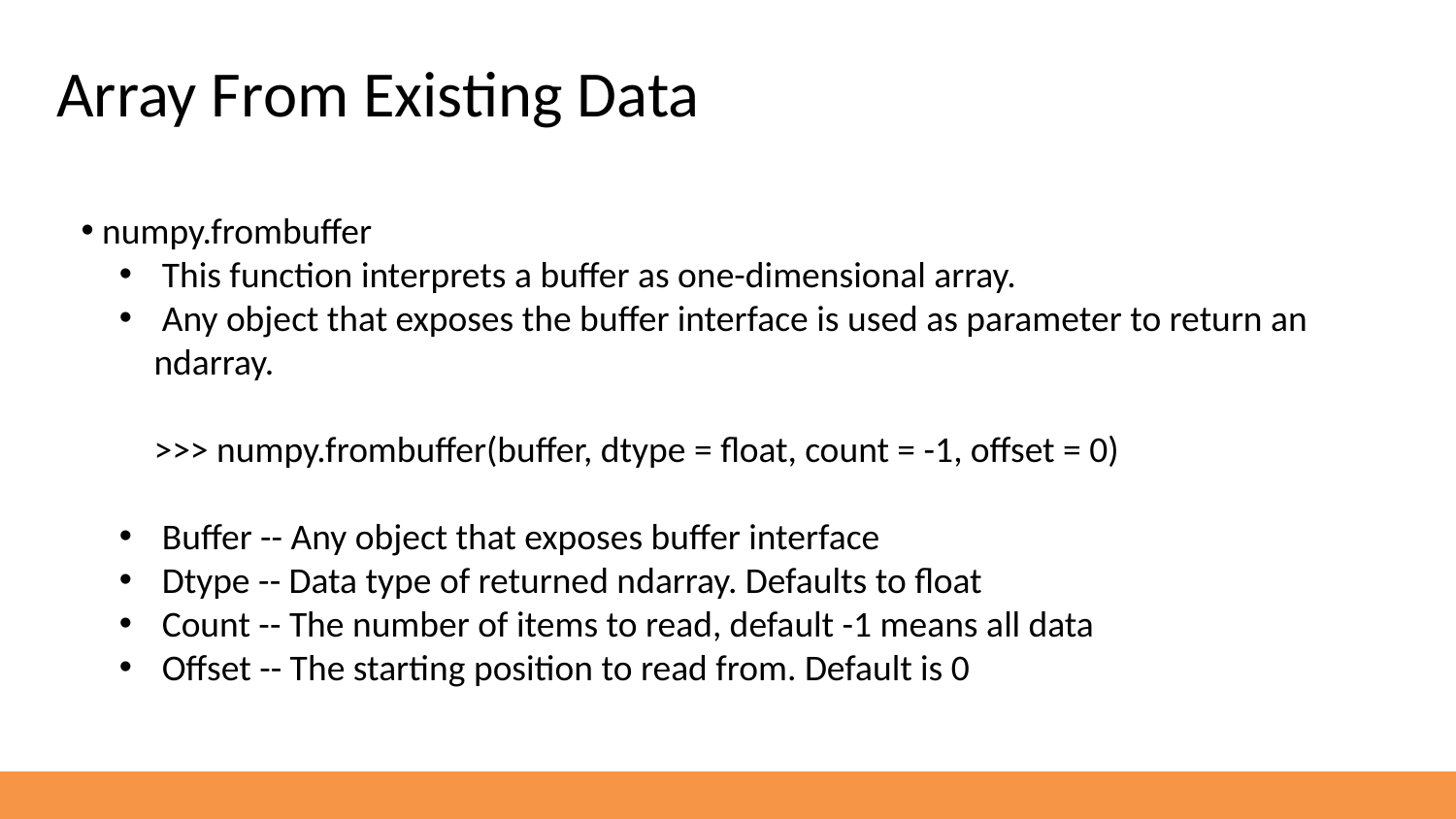

Array From Existing Data
 numpy.frombuffer
 This function interprets a buffer as one-dimensional array.
 Any object that exposes the buffer interface is used as parameter to return an ndarray.

>>> numpy.frombuffer(buffer, dtype = float, count = -1, offset = 0)

 Buffer -- Any object that exposes buffer interface
 Dtype -- Data type of returned ndarray. Defaults to float
 Count -- The number of items to read, default -1 means all data
 Offset -- The starting position to read from. Default is 0